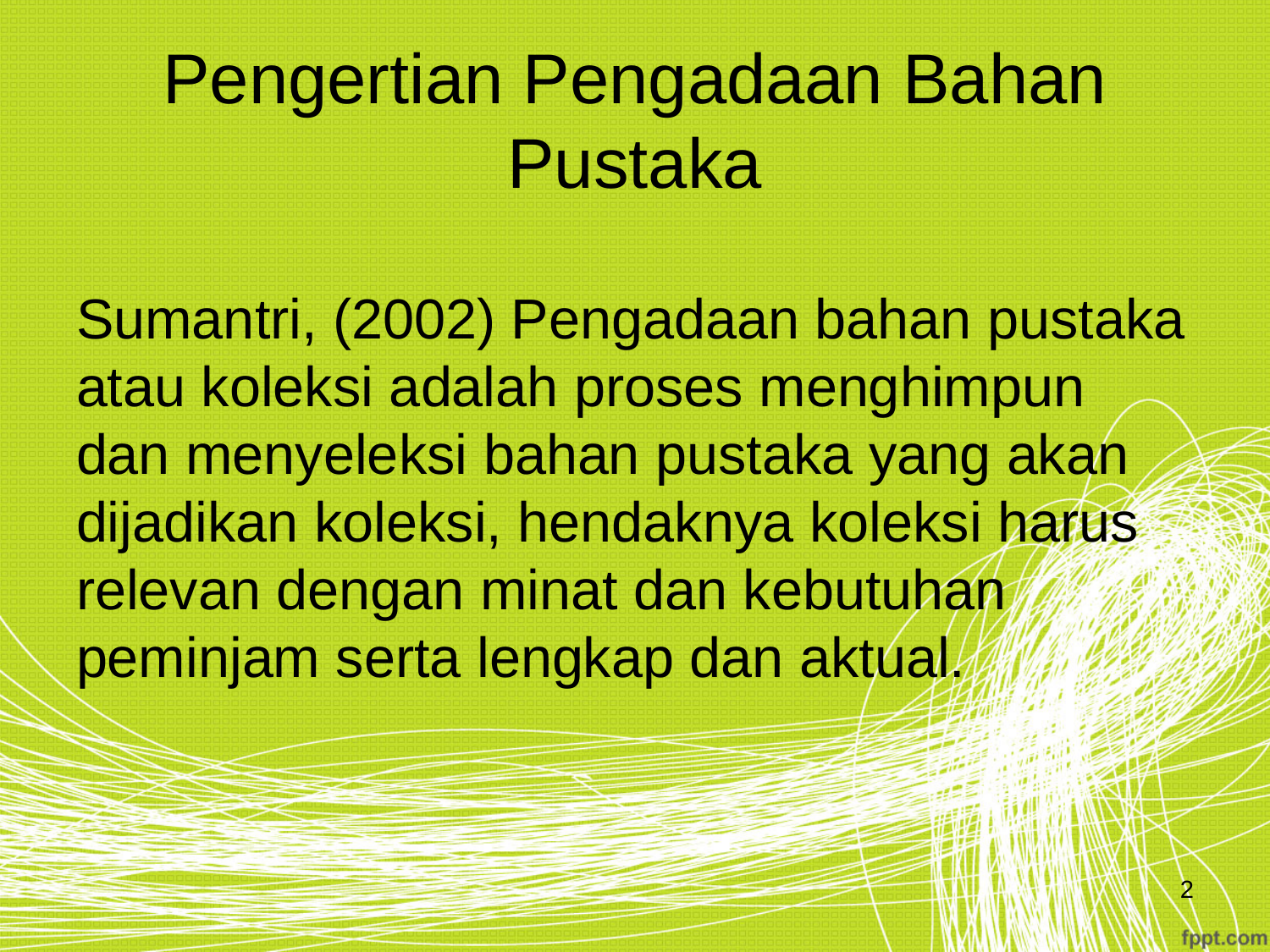

# Pengertian Pengadaan Bahan Pustaka
Sumantri, (2002) Pengadaan bahan pustaka atau koleksi adalah proses menghimpun dan menyeleksi bahan pustaka yang akan dijadikan koleksi, hendaknya koleksi harus relevan dengan minat dan kebutuhan peminjam serta lengkap dan aktual.
2